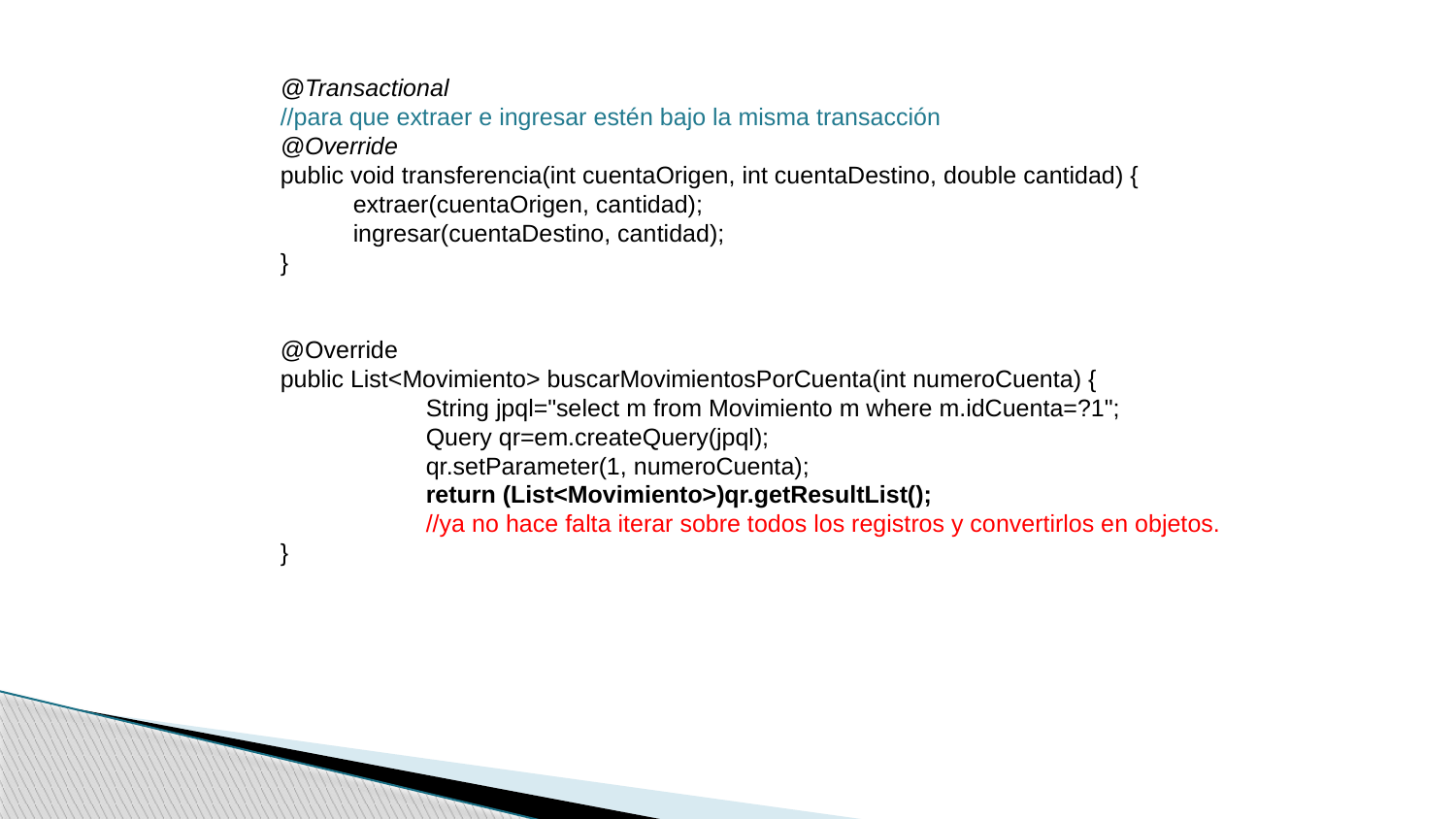

@Transactional
//para que extraer e ingresar estén bajo la misma transacción
@Override
public void transferencia(int cuentaOrigen, int cuentaDestino, double cantidad) {
extraer(cuentaOrigen, cantidad);
ingresar(cuentaDestino, cantidad);
}

@Override
public List<Movimiento> buscarMovimientosPorCuenta(int numeroCuenta) {
	String jpql="select m from Movimiento m where m.idCuenta=?1";
	Query qr=em.createQuery(jpql);
	qr.setParameter(1, numeroCuenta);
	return (List<Movimiento>)qr.getResultList();
	//ya no hace falta iterar sobre todos los registros y convertirlos en objetos.
}